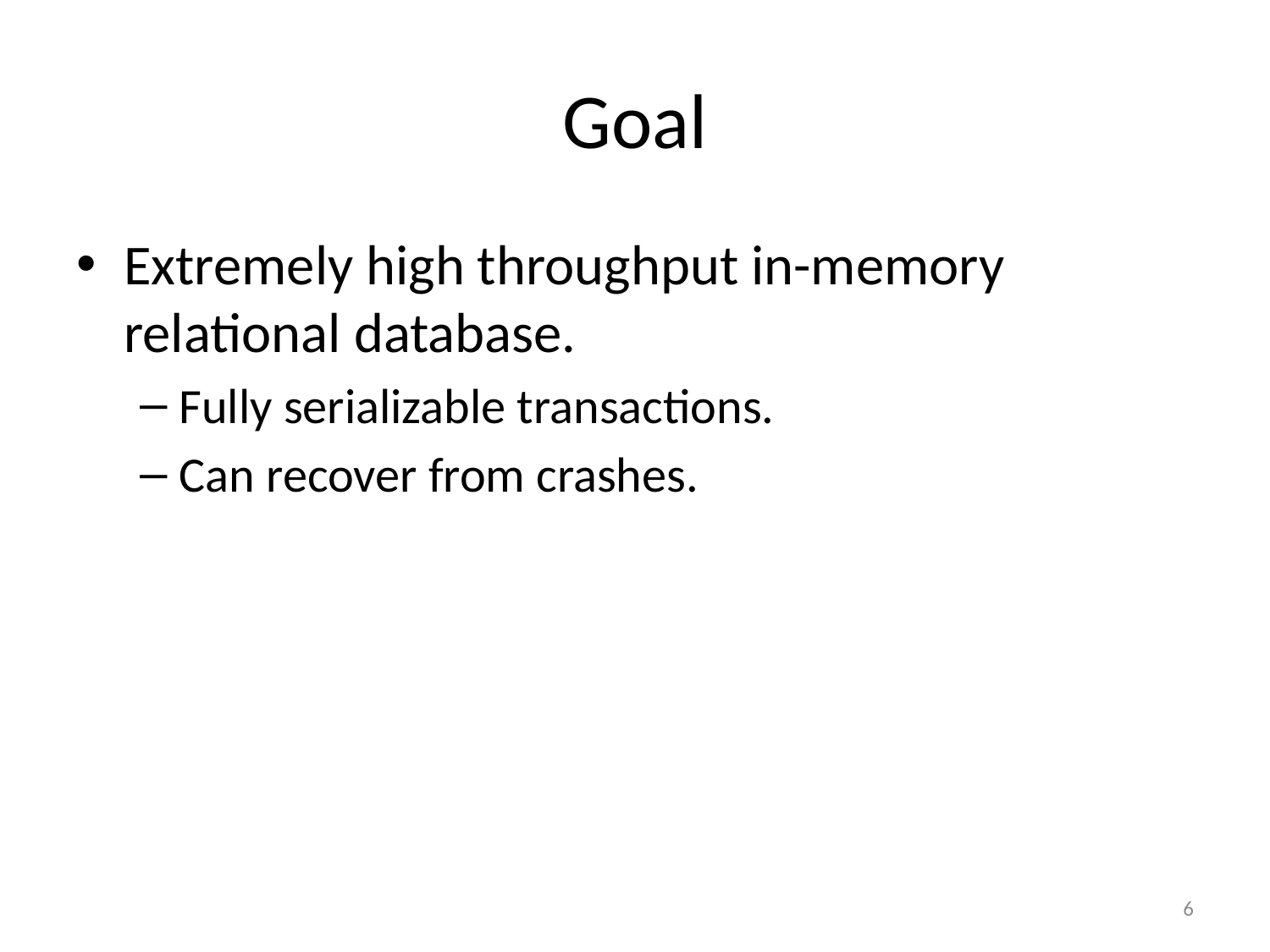

# Goal
Extremely high throughput in-memory relational database.
Fully serializable transactions.
Can recover from crashes.
6